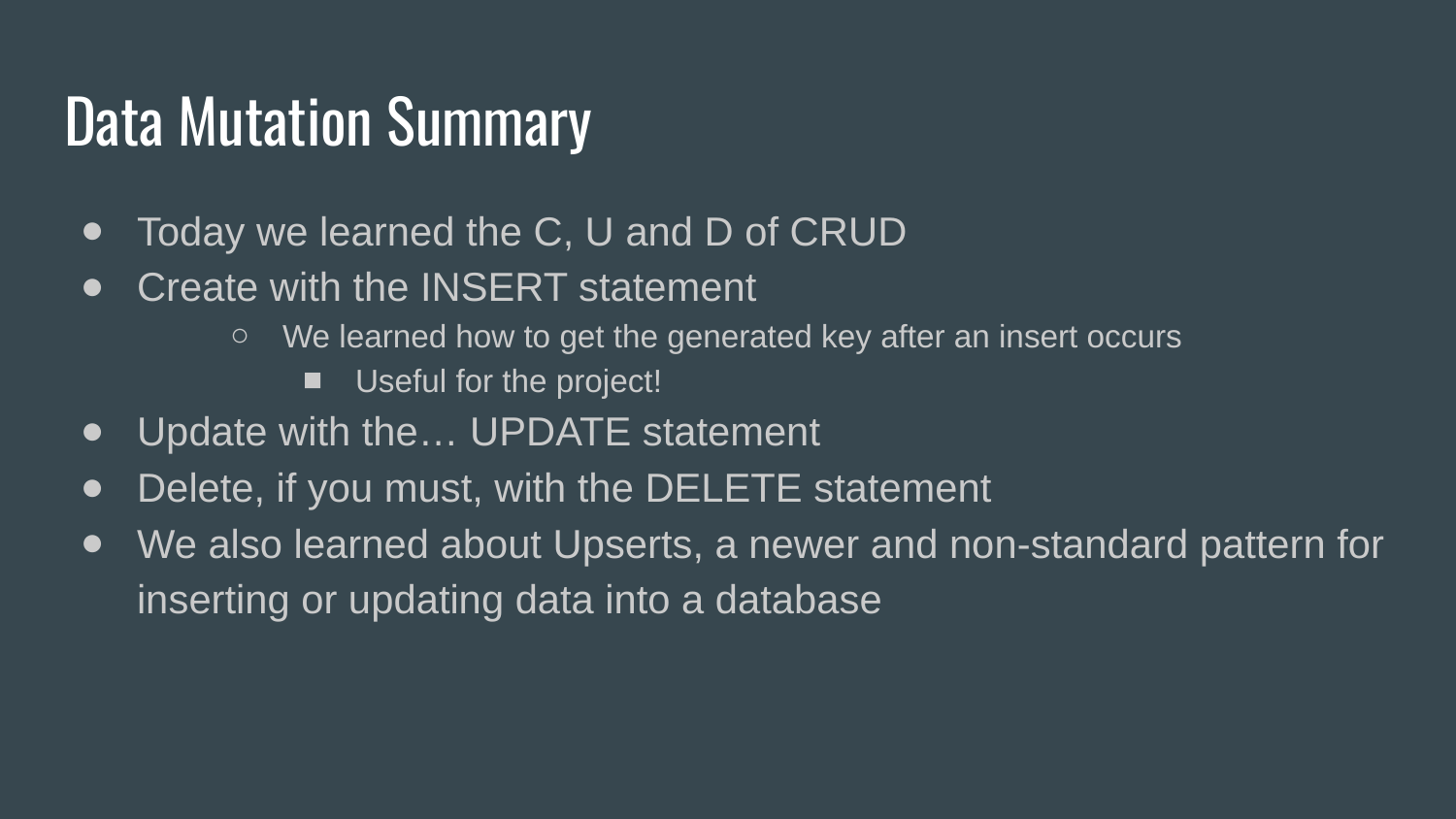

# Data Mutation Summary
Today we learned the C, U and D of CRUD
Create with the INSERT statement
We learned how to get the generated key after an insert occurs
Useful for the project!
Update with the… UPDATE statement
Delete, if you must, with the DELETE statement
We also learned about Upserts, a newer and non-standard pattern for inserting or updating data into a database